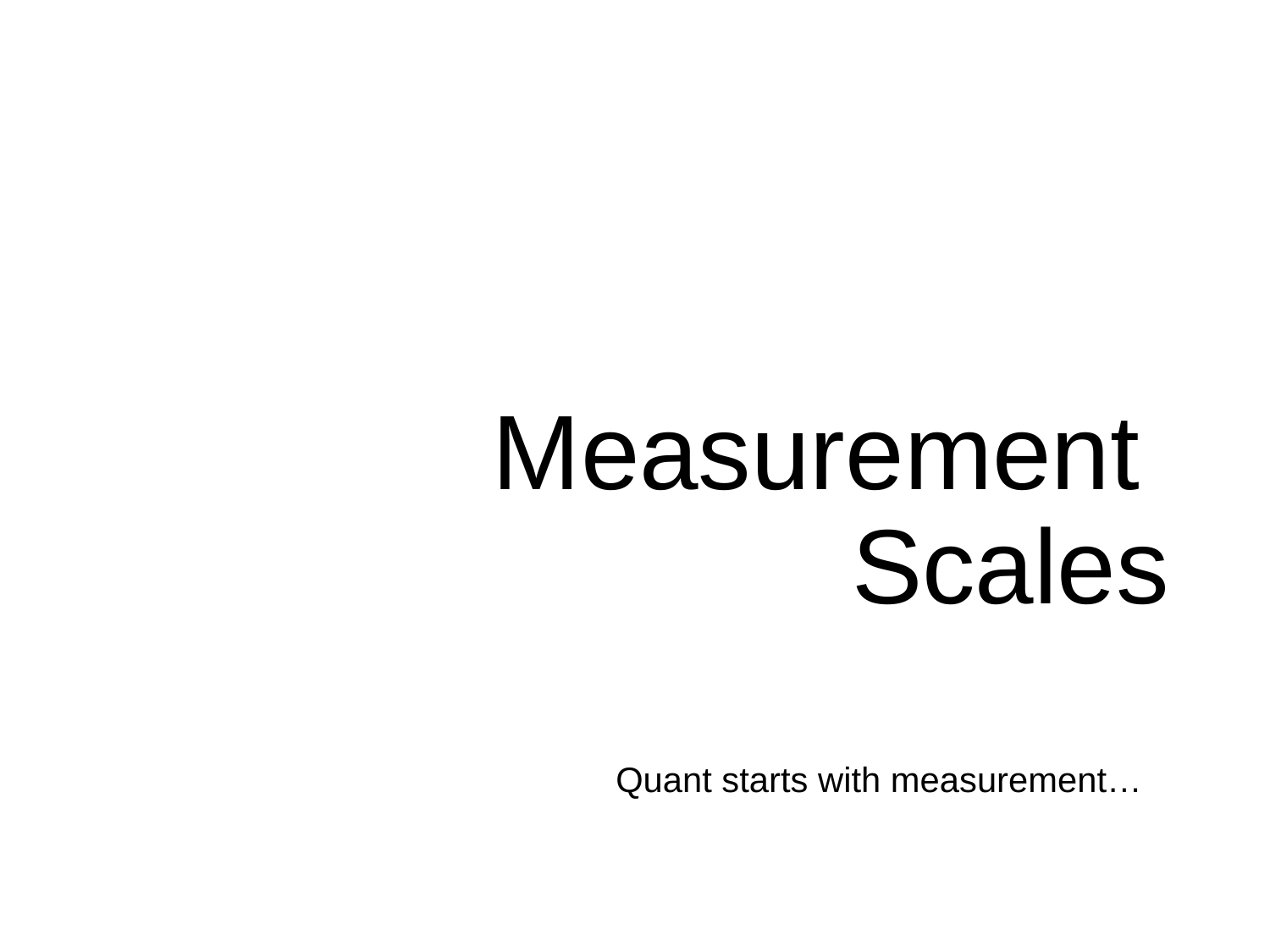

# Measurement Scales
Quant starts with measurement…